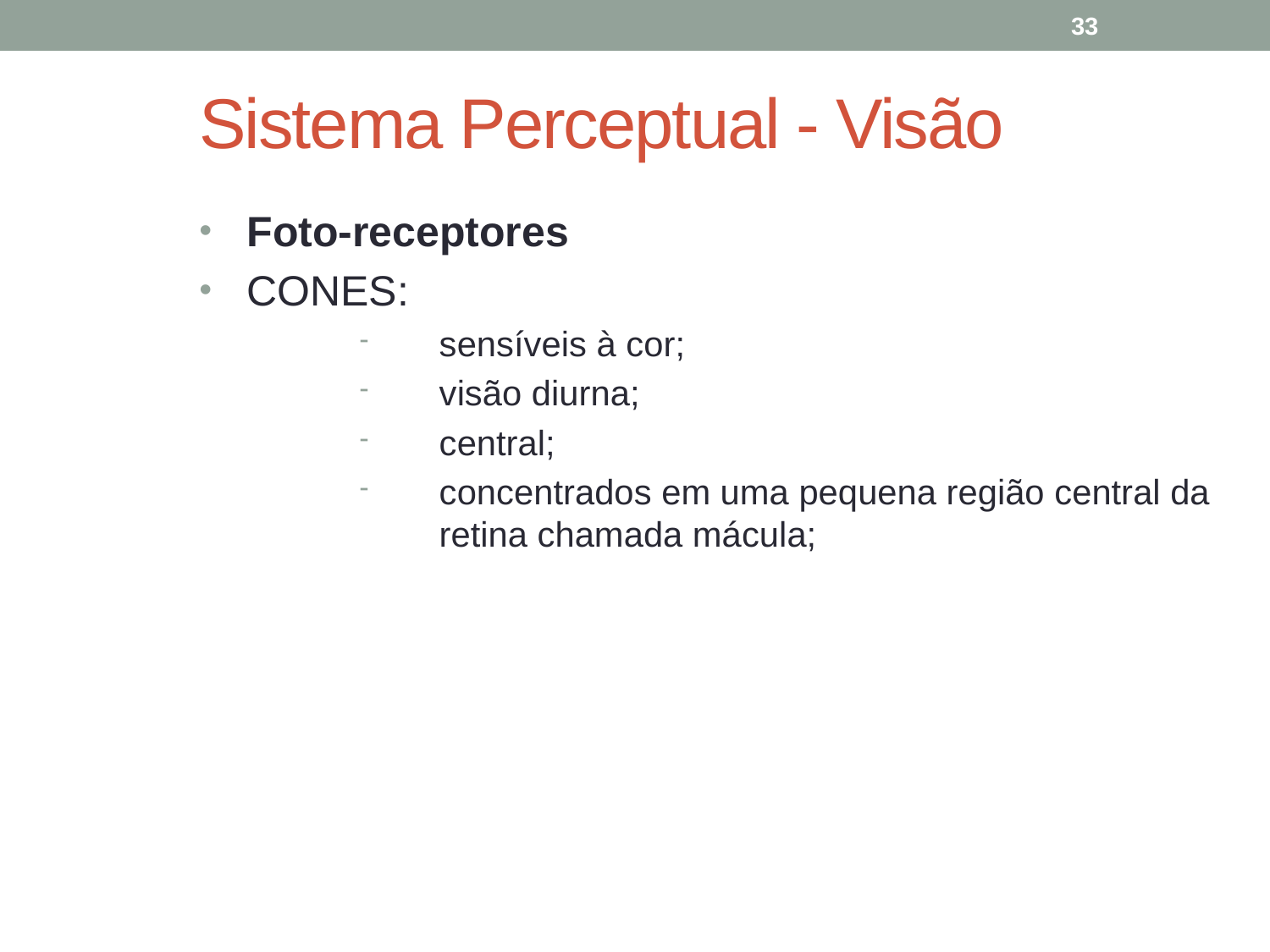

33
# Sistema Perceptual - Visão
Foto-receptores
CONES:
sensíveis à cor;
visão diurna;
central;
concentrados em uma pequena região central da retina chamada mácula;